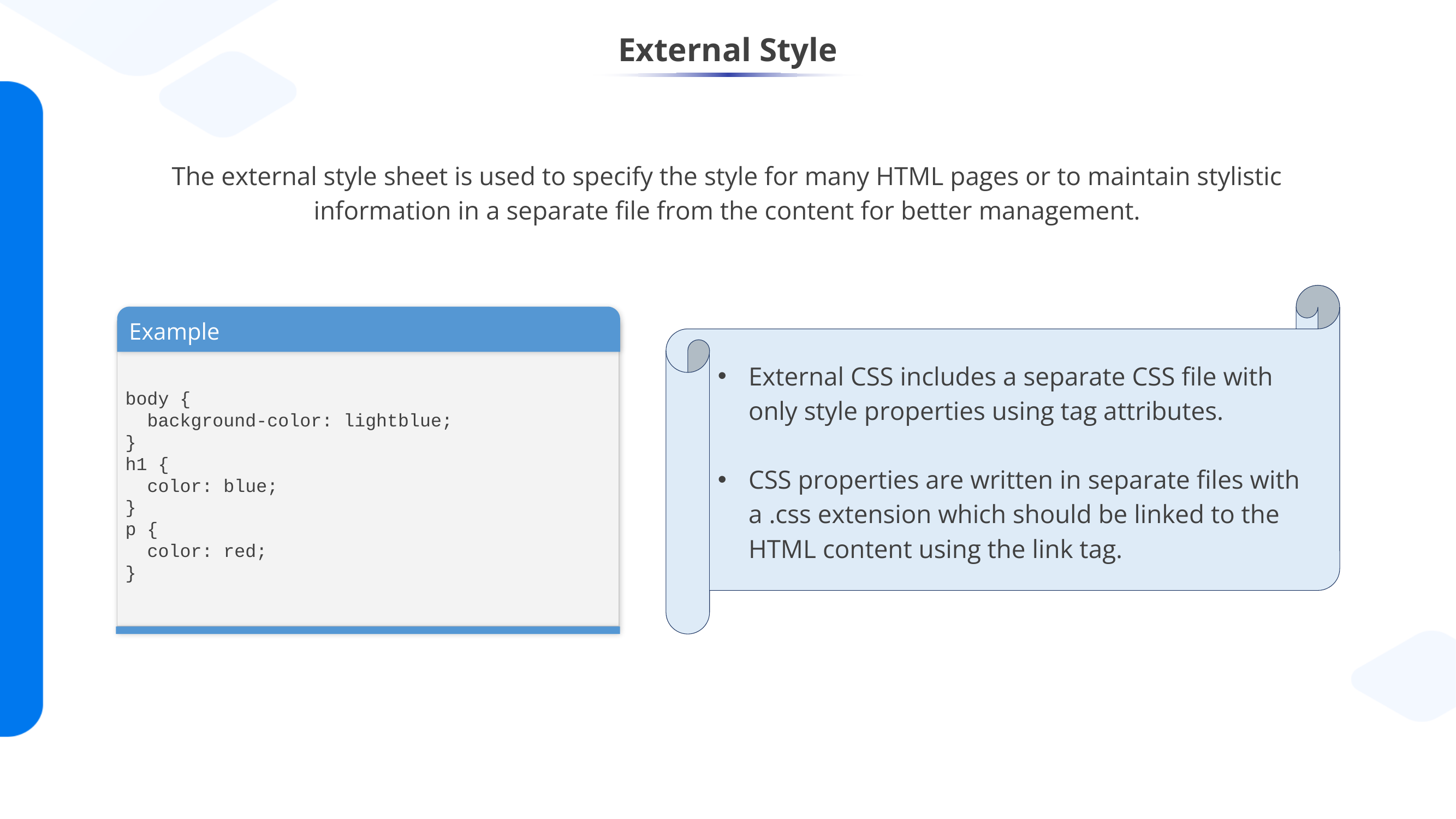

# External Style

The external style sheet is used to specify the style for many HTML pages or to maintain stylistic information in a separate file from the content for better management.
External CSS includes a separate CSS file with only style properties using tag attributes.

CSS properties are written in separate files with a .css extension which should be linked to the HTML content using the link tag.
Demo-1

body {
  background-color: lightblue;
}
h1 {
  color: blue;
}
p {
  color: red;
}

Example